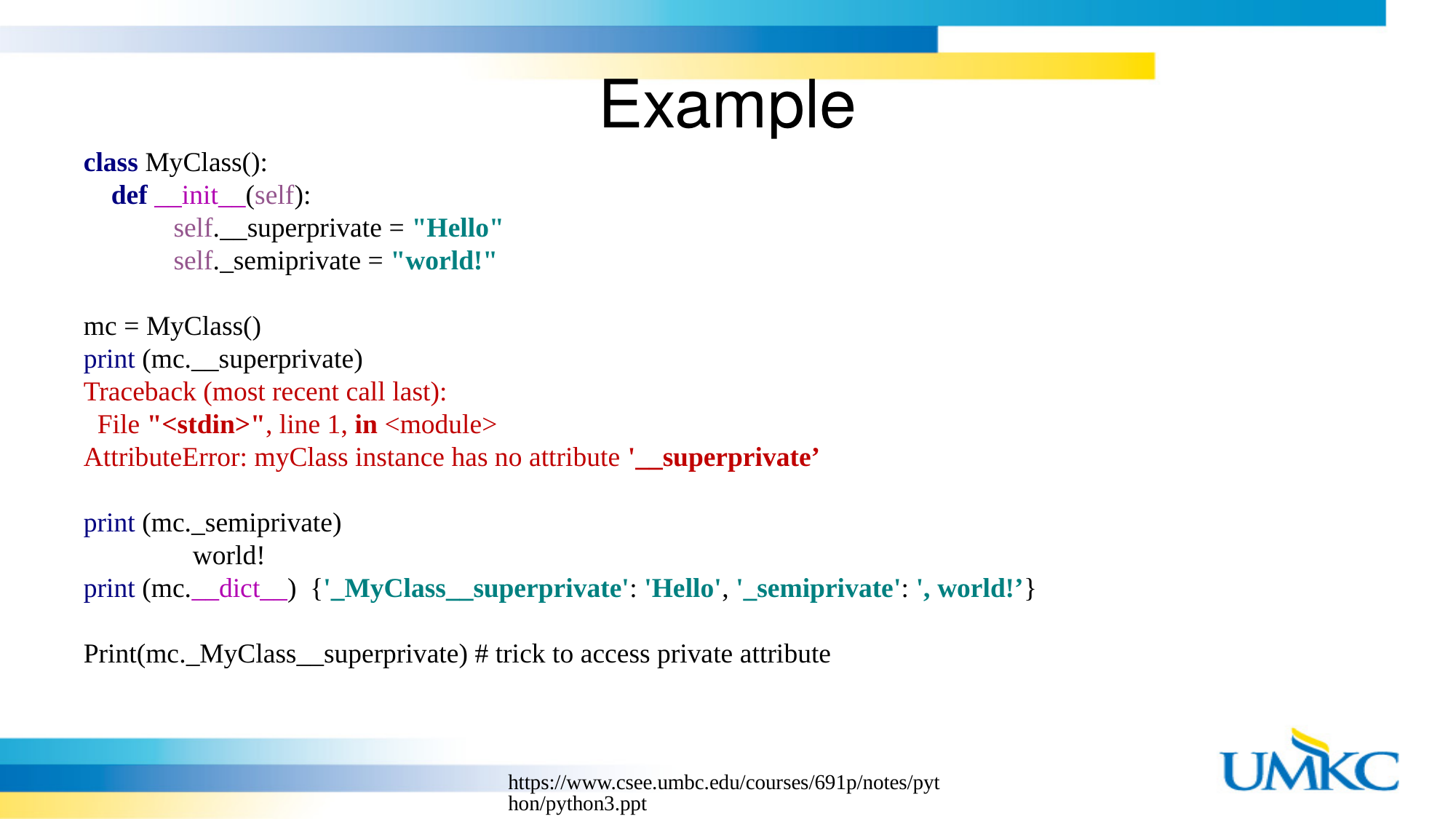

# Example
class MyClass():
    def __init__(self):
             self.__superprivate = "Hello"
             self._semiprivate = "world!"
mc = MyClass()
print (mc.__superprivate)
Traceback (most recent call last):
  File "<stdin>", line 1, in <module>
AttributeError: myClass instance has no attribute '__superprivate’
print (mc._semiprivate)
	world!
print (mc.__dict__)  {'_MyClass__superprivate': 'Hello', '_semiprivate': ', world!’}

Print(mc._MyClass__superprivate) # trick to access private attribute
https://www.csee.umbc.edu/courses/691p/notes/python/python3.ppt